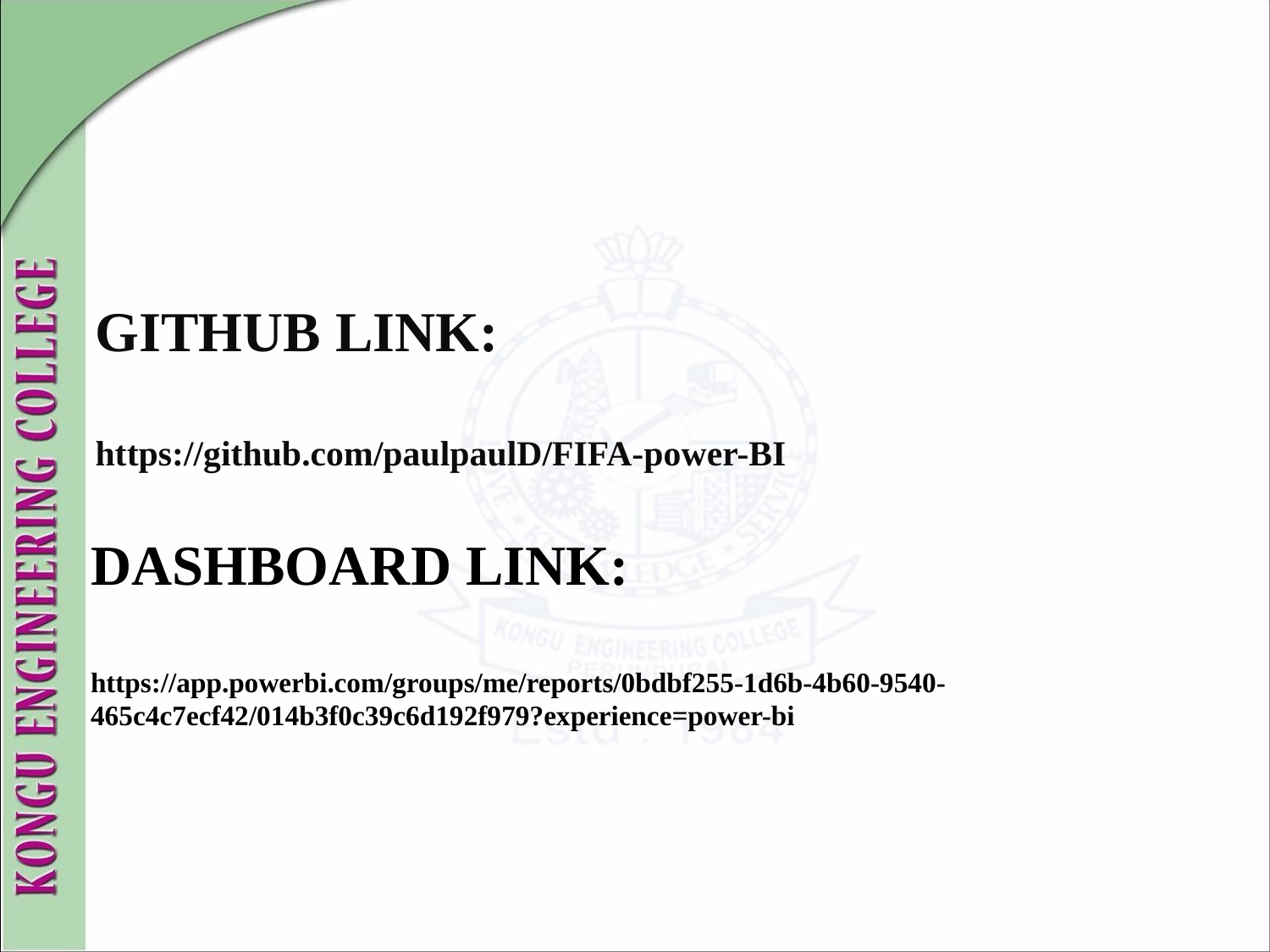

# GITHUB LINK: https://github.com/paulpaulD/FIFA-power-BI
DASHBOARD LINK:

https://app.powerbi.com/groups/me/reports/0bdbf255-1d6b-4b60-9540-465c4c7ecf42/014b3f0c39c6d192f979?experience=power-bi